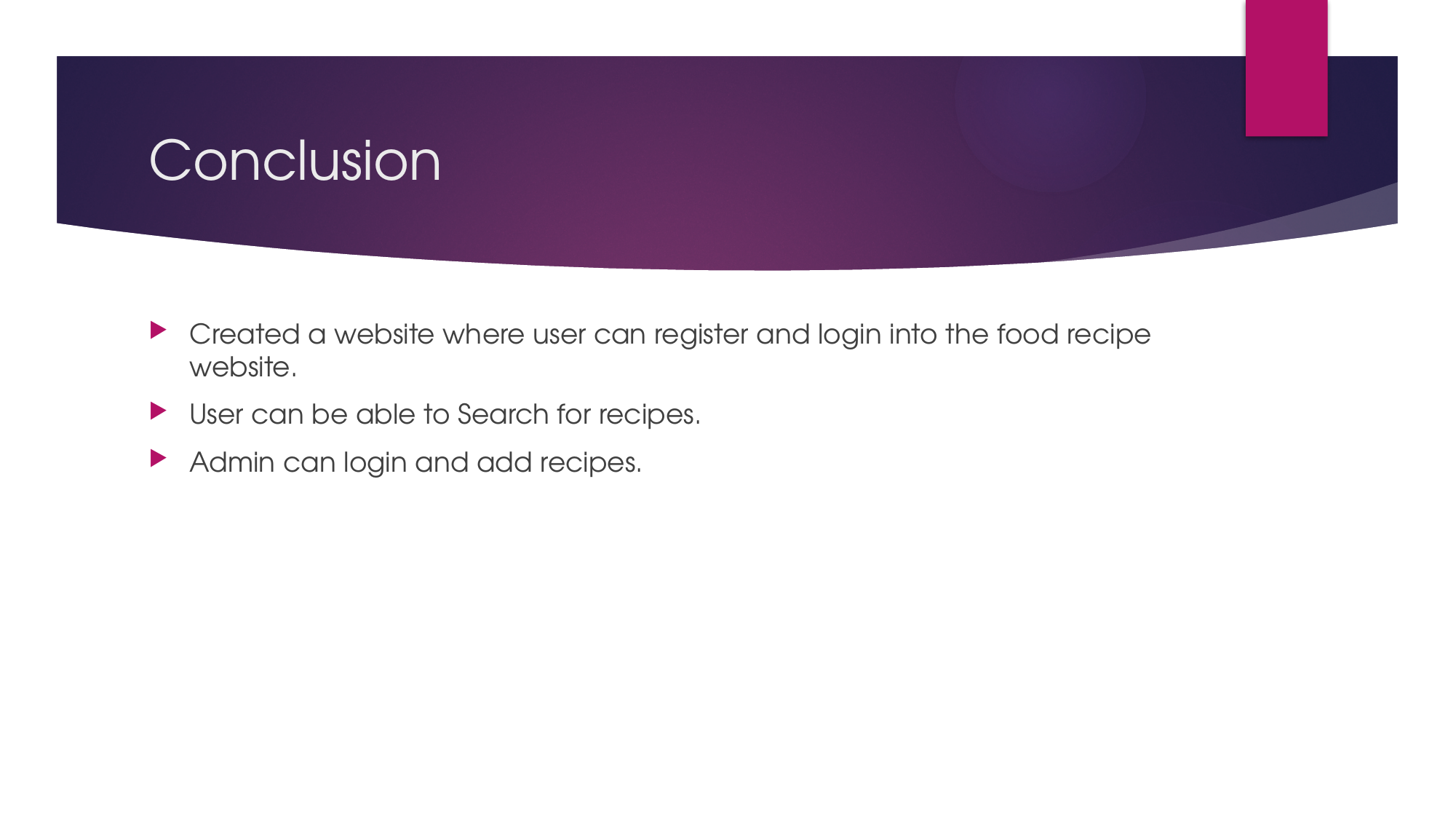

# Conclusion
Created a website where user can register and login into the food recipe website.
User can be able to Search for recipes.
Admin can login and add recipes.